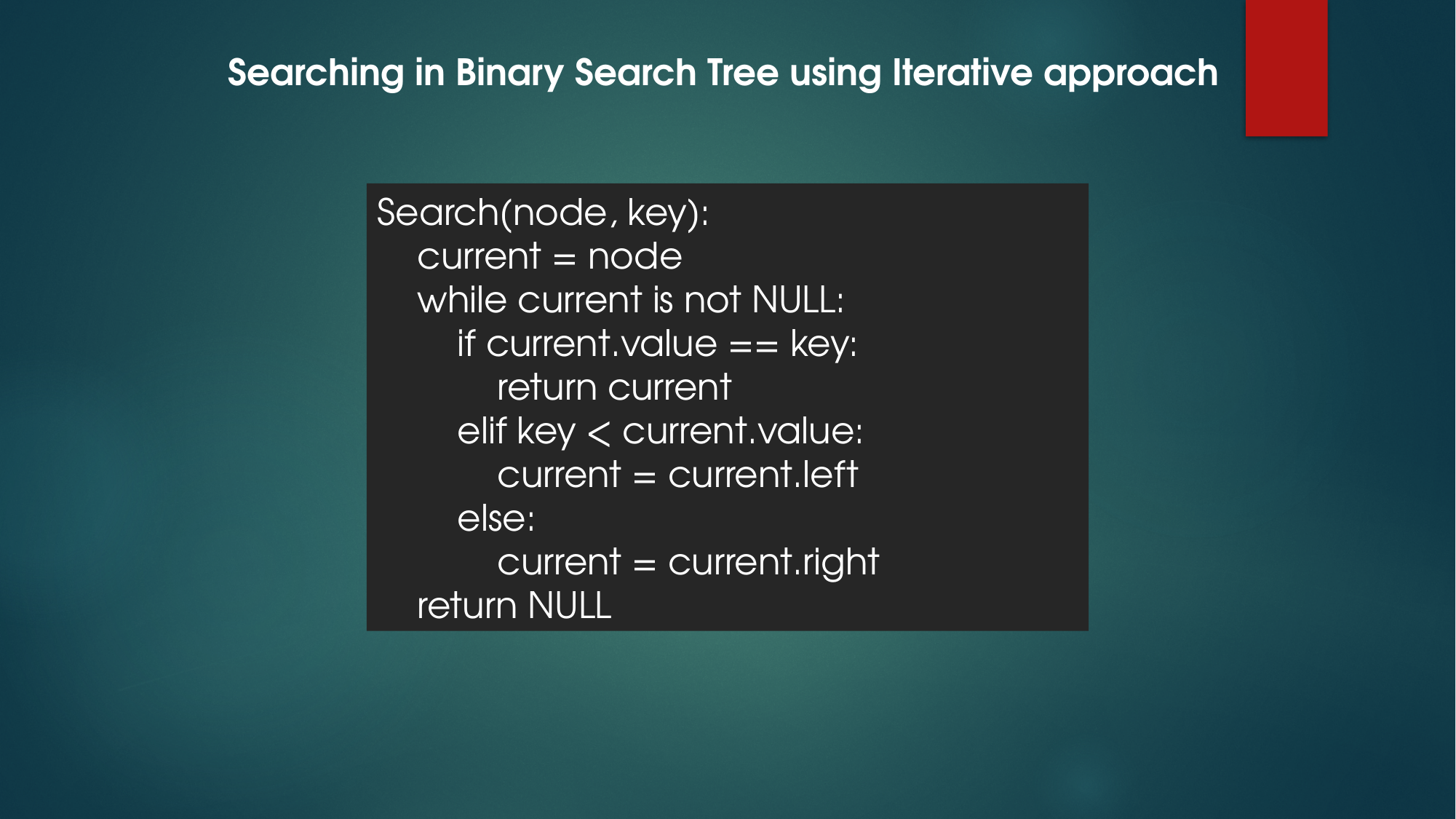

Searching in Binary Search Tree using Iterative approach
Search(node, key):
    current = node
    while current is not NULL:
        if current.value == key:
            return current
        elif key < current.value:
            current = current.left
        else:
            current = current.right
    return NULL